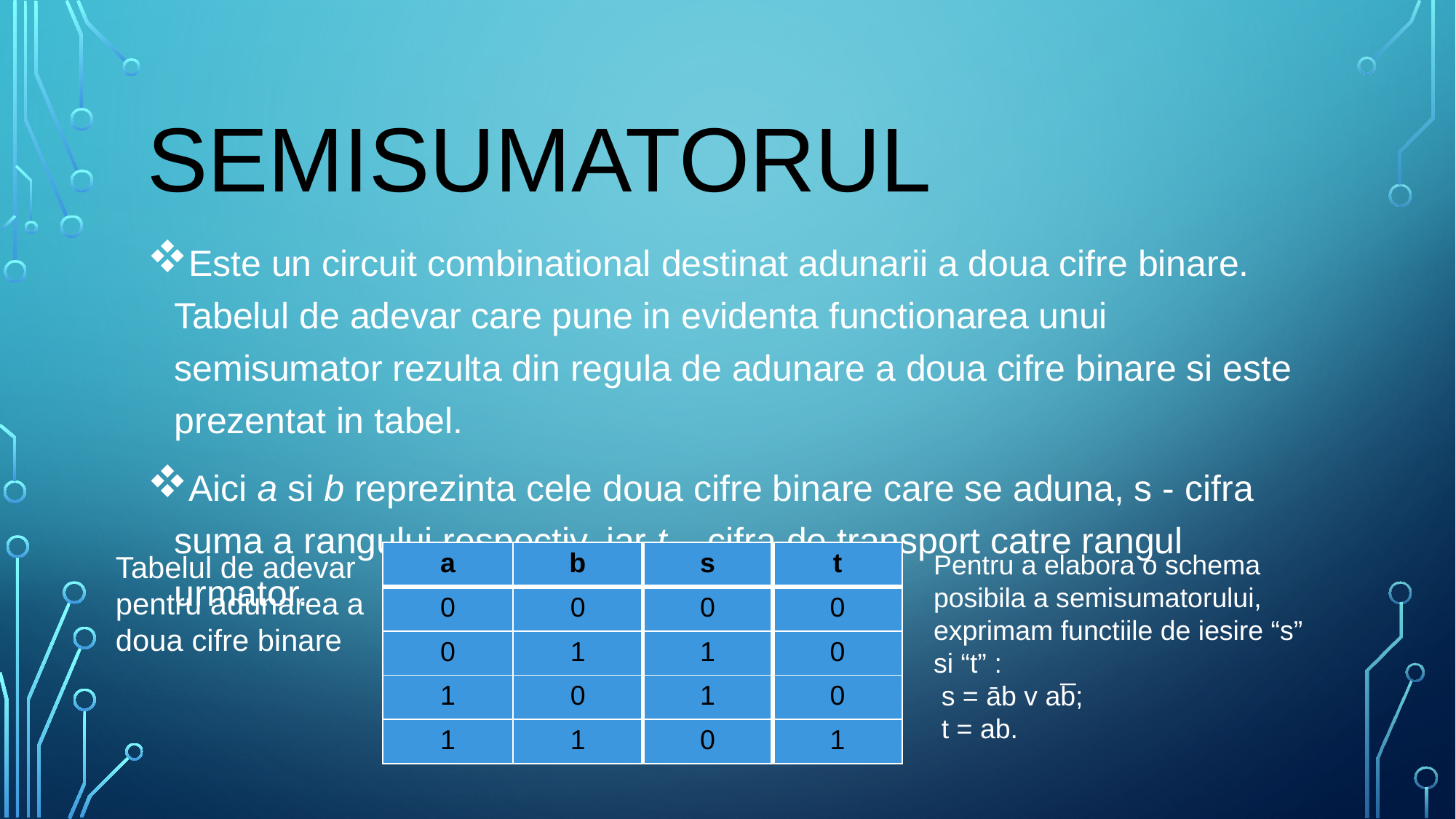

# Semisumatorul
Este un circuit combinational destinat adunarii a doua cifre binare. Tabelul de adevar care pune in evidenta functionarea unui semisumator rezulta din regula de adunare a doua cifre binare si este prezentat in tabel.
Aici a si b reprezinta cele doua cifre binare care se aduna, s - cifra suma a rangului respectiv, iar t – cifra de transport catre rangul urmator.

Tabelul de adevar pentru adunarea a doua cifre binare
| a | b | s | t |
| --- | --- | --- | --- |
| 0 | 0 | 0 | 0 |
| 0 | 1 | 1 | 0 |
| 1 | 0 | 1 | 0 |
| 1 | 1 | 0 | 1 |
Pentru a elabora o schema posibila a semisumatorului, exprimam functiile de iesire “s” si “t” :
 s = āb v ab̅;
 t = ab.